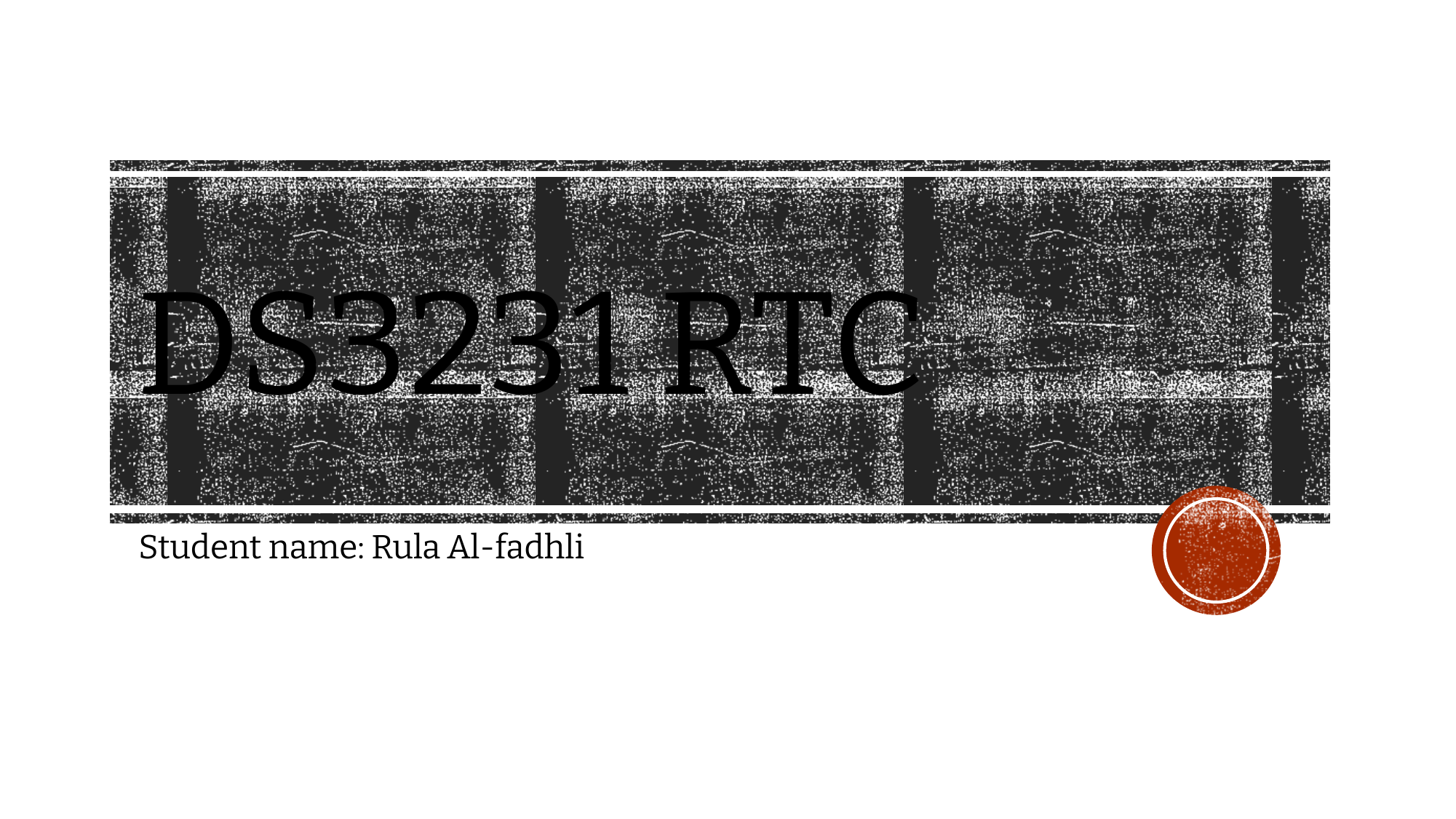

# Ds3231 RTC
Student name: Rula Al-fadhli